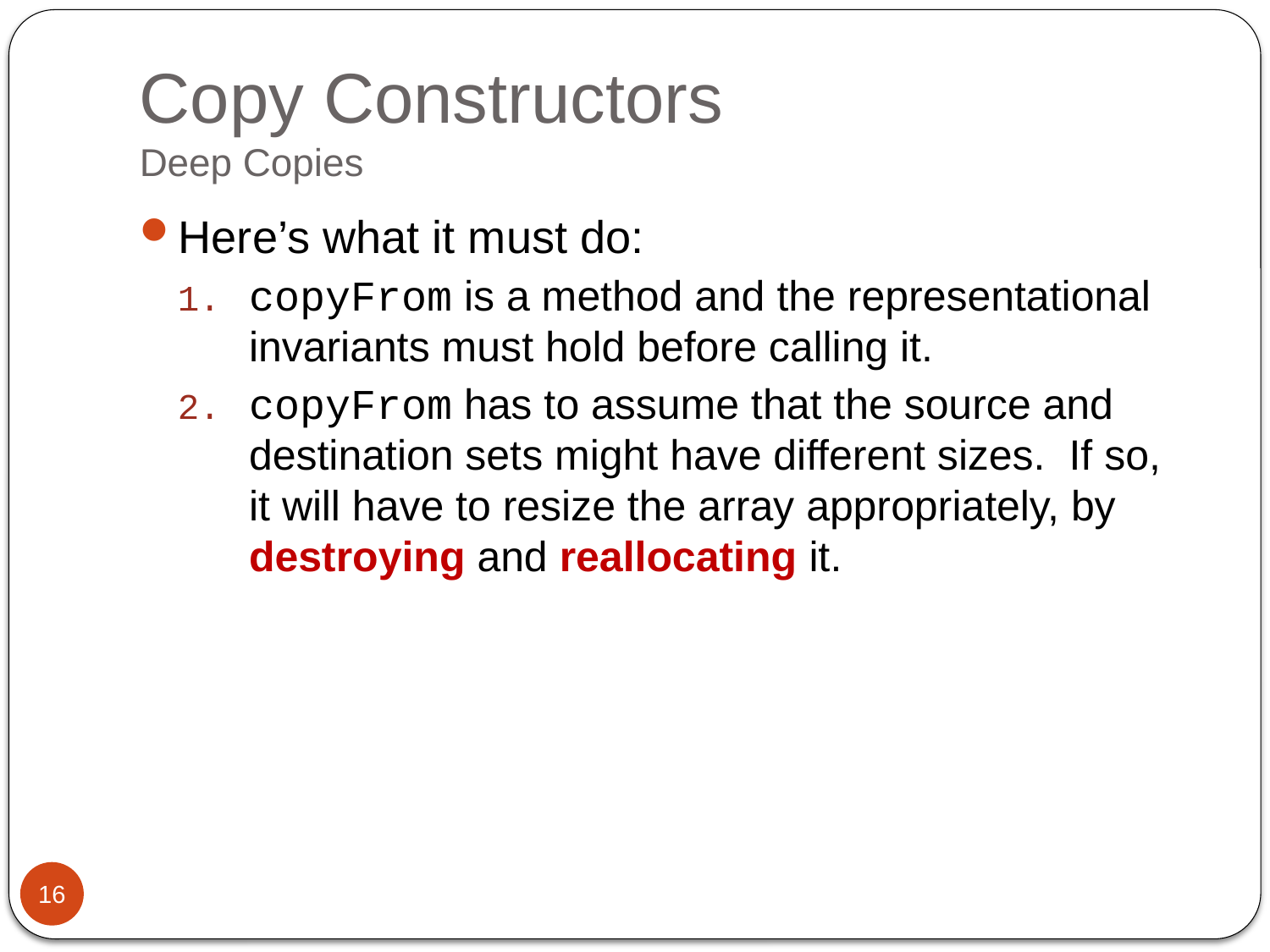

# Copy Constructors Deep Copies
Here’s what it must do:
copyFrom is a method and the representational invariants must hold before calling it.
copyFrom has to assume that the source and destination sets might have different sizes.  If so, it will have to resize the array appropriately, by destroying and reallocating it.

16